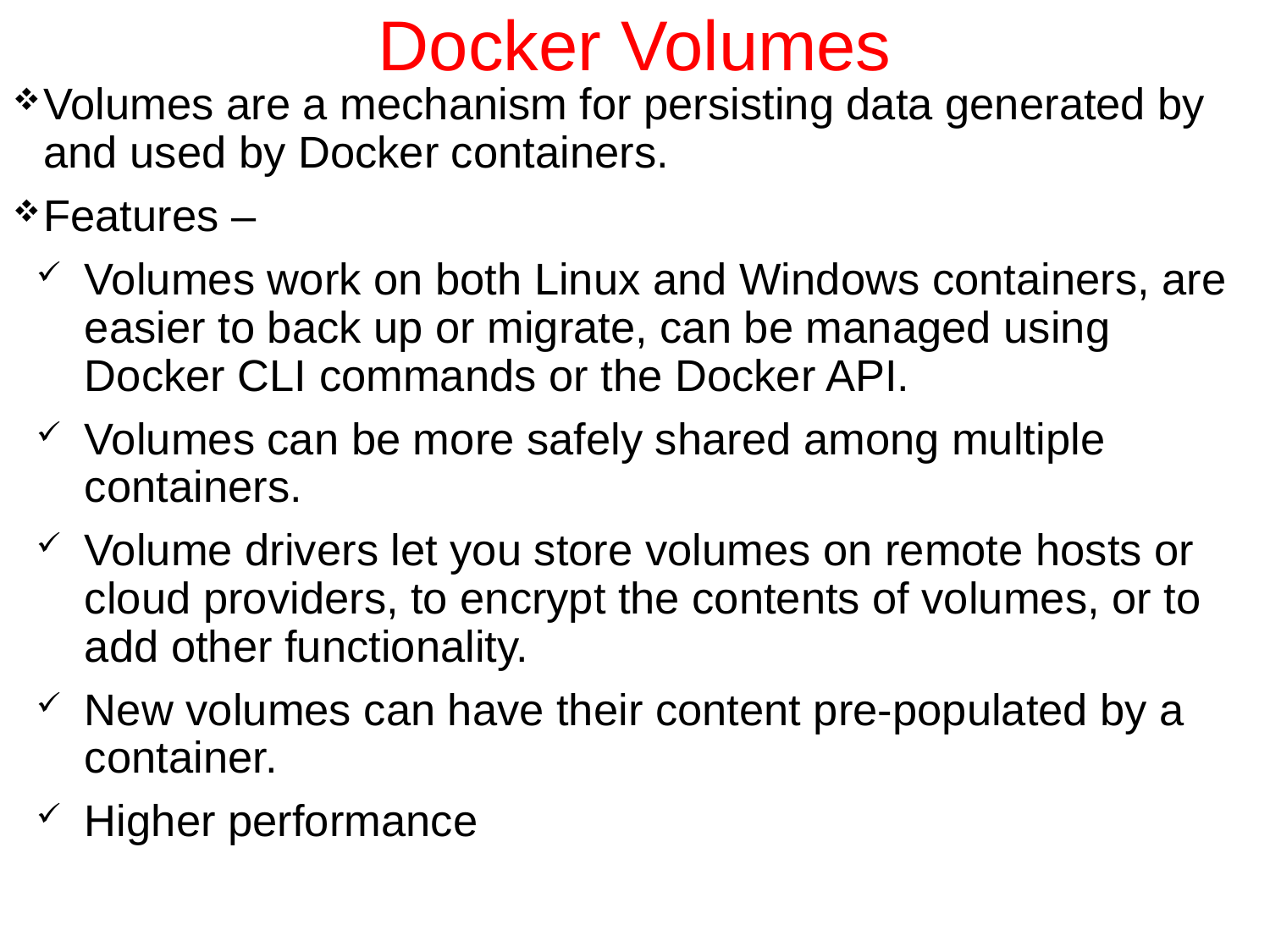

# Docker Volumes
Volumes are a mechanism for persisting data generated by and used by Docker containers.
Features –
Volumes work on both Linux and Windows containers, are easier to back up or migrate, can be managed using Docker CLI commands or the Docker API.
Volumes can be more safely shared among multiple containers.
Volume drivers let you store volumes on remote hosts or cloud providers, to encrypt the contents of volumes, or to add other functionality.
New volumes can have their content pre-populated by a container.
Higher performance